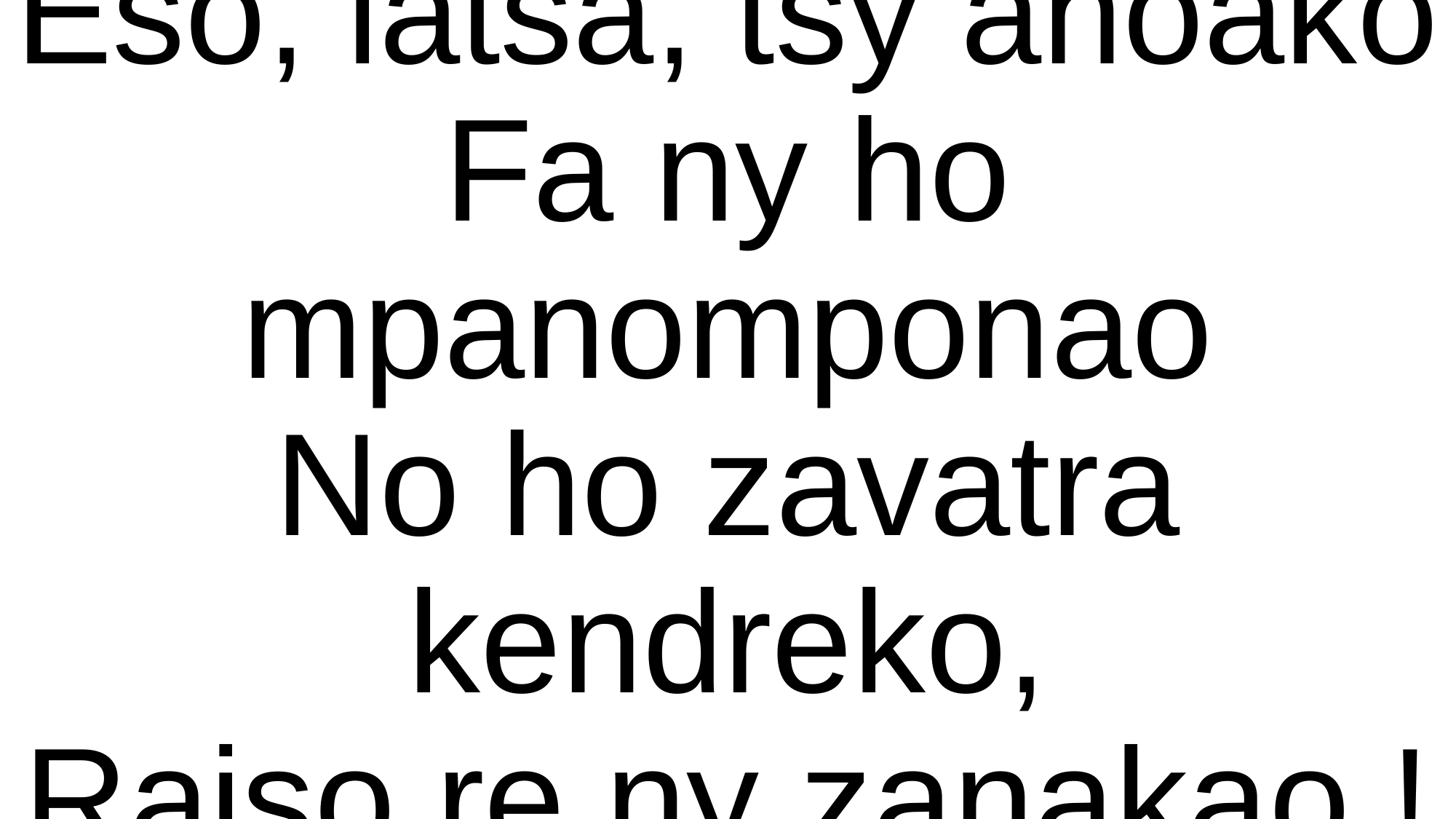

Eso, latsa, tsy ahoako
Fa ny ho mpanomponao
No ho zavatra kendreko,
Raiso re ny zanakao !